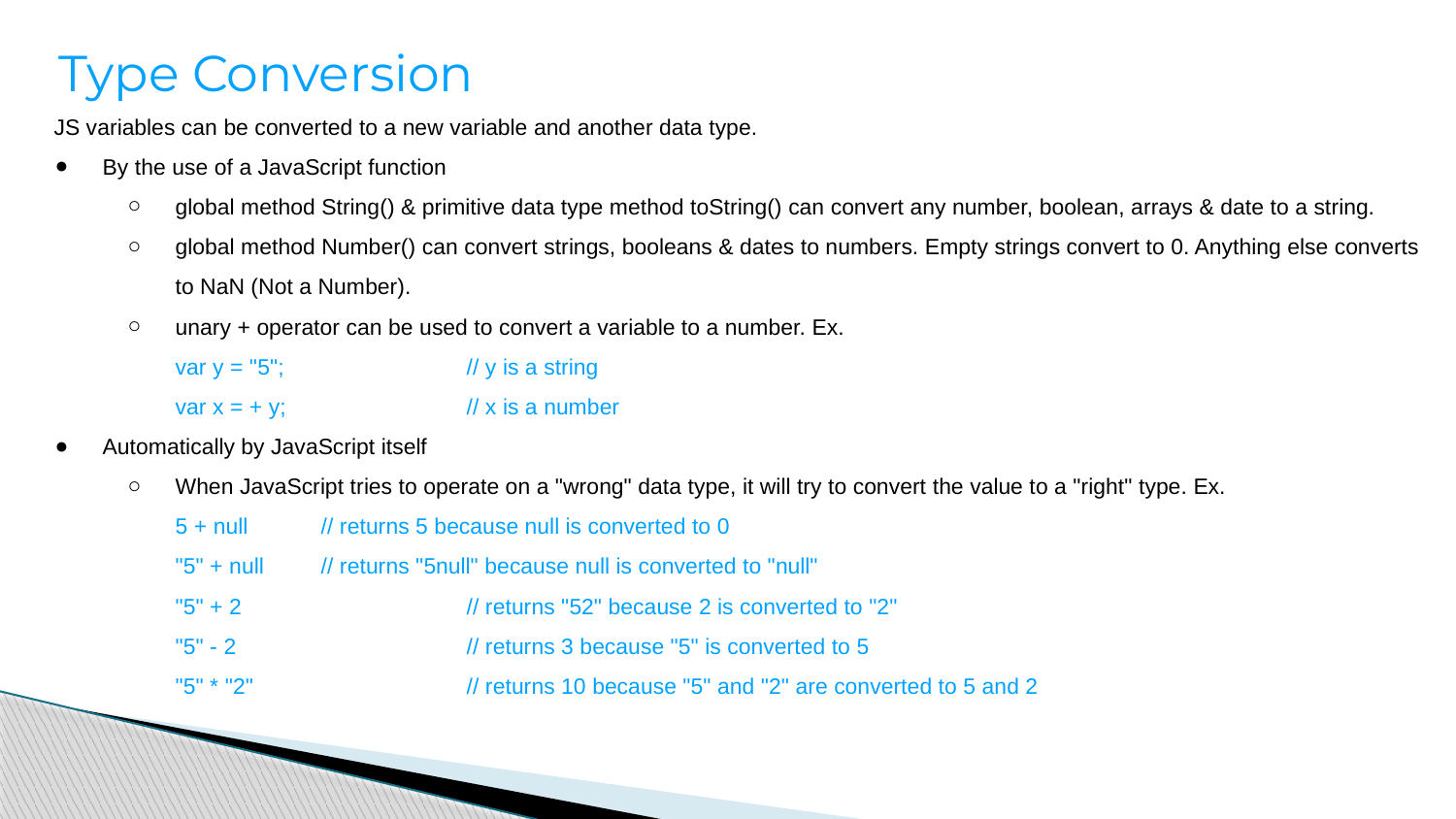

Type Conversion
JS variables can be converted to a new variable and another data type.
By the use of a JavaScript function
global method String() & primitive data type method toString() can convert any number, boolean, arrays & date to a string.
global method Number() can convert strings, booleans & dates to numbers. Empty strings convert to 0. Anything else converts to NaN (Not a Number).
unary + operator can be used to convert a variable to a number. Ex.
var y = "5";		// y is a string
var x = + y;		// x is a number
Automatically by JavaScript itself
When JavaScript tries to operate on a "wrong" data type, it will try to convert the value to a "right" type. Ex.
5 + null	// returns 5 because null is converted to 0
"5" + null	// returns "5null" because null is converted to "null"
"5" + 2		// returns "52" because 2 is converted to "2"
"5" - 2		// returns 3 because "5" is converted to 5
"5" * "2"		// returns 10 because "5" and "2" are converted to 5 and 2